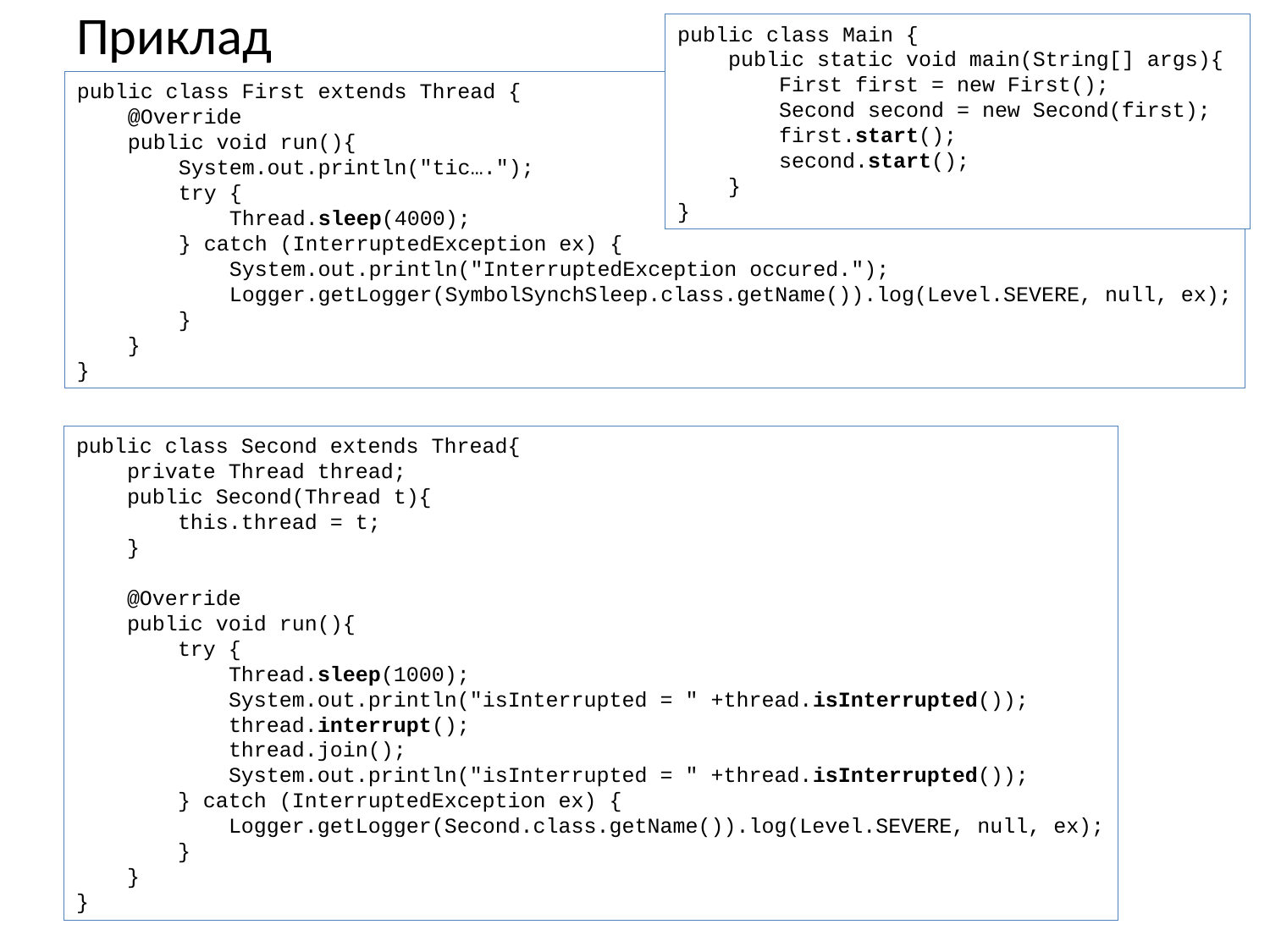

# Приклад
public class Main {
    public static void main(String[] args){
        First first = new First();
        Second second = new Second(first);
        first.start();
        second.start();
    }
}
public class First extends Thread {
    @Override
    public void run(){
        System.out.println("tic….");
        try {
            Thread.sleep(4000);
        } catch (InterruptedException ex) {
            System.out.println("InterruptedException occured.");
	  Logger.getLogger(SymbolSynchSleep.class.getName()).log(Level.SEVERE, null, ex);
        }
    }
}
public class Second extends Thread{
    private Thread thread;
    public Second(Thread t){
        this.thread = t;
    }

    @Override
    public void run(){
        try {
            Thread.sleep(1000);
	  System.out.println("isInterrupted = " +thread.isInterrupted());
            thread.interrupt();
	  thread.join();
	  System.out.println("isInterrupted = " +thread.isInterrupted());
        } catch (InterruptedException ex) {
            Logger.getLogger(Second.class.getName()).log(Level.SEVERE, null, ex);
        }
    }
}